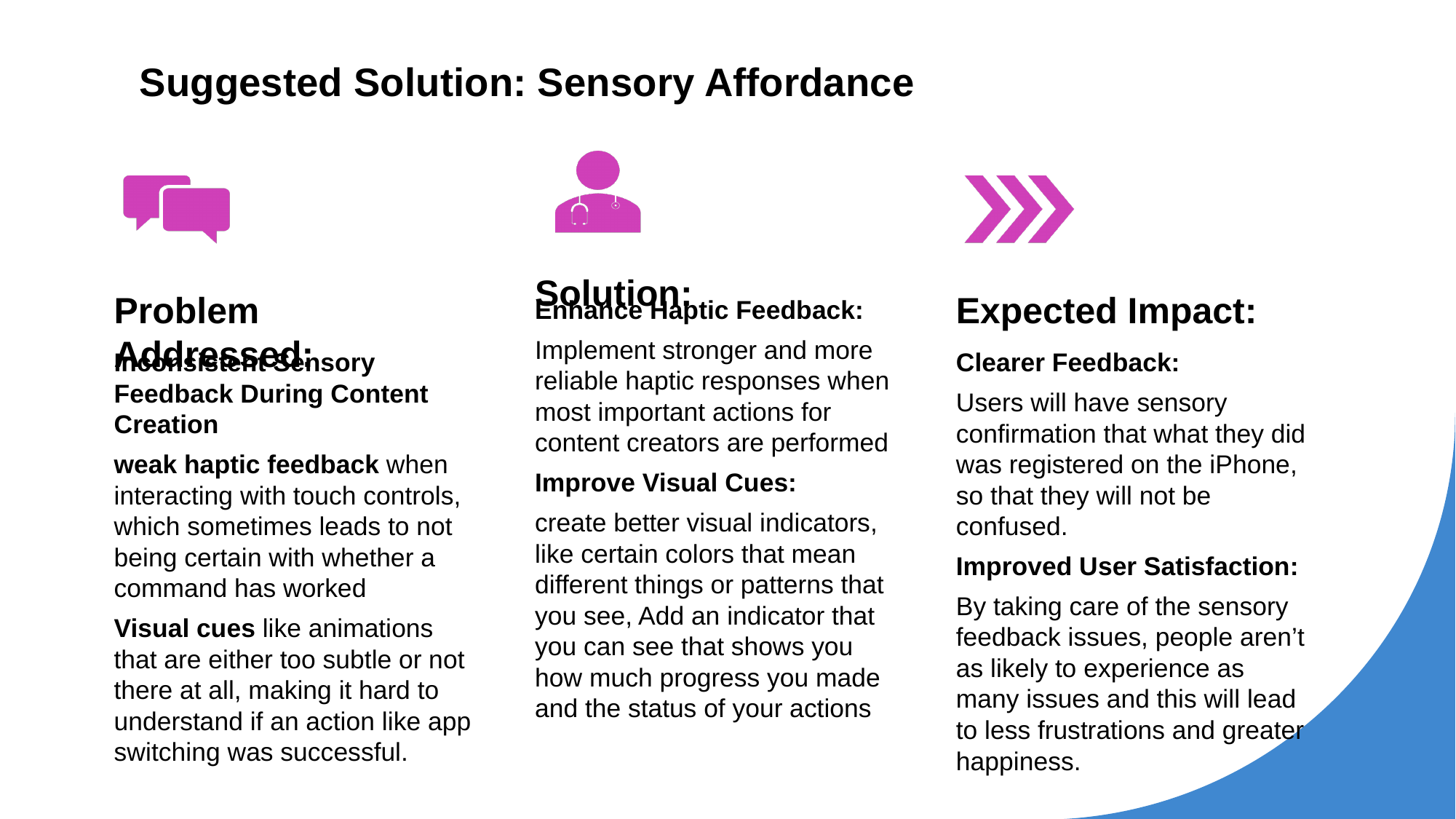

# Suggested Solution: Sensory Affordance
Problem Addressed:
Inconsistent Sensory Feedback During Content Creation
weak haptic feedback when interacting with touch controls, which sometimes leads to not being certain with whether a command has worked
Visual cues like animations that are either too subtle or not there at all, making it hard to understand if an action like app switching was successful.
Solution:
Enhance Haptic Feedback:
Implement stronger and more reliable haptic responses when most important actions for content creators are performed
Improve Visual Cues:
create better visual indicators, like certain colors that mean different things or patterns that you see, Add an indicator that you can see that shows you how much progress you made and the status of your actions
Expected Impact:
Clearer Feedback:
Users will have sensory confirmation that what they did was registered on the iPhone, so that they will not be confused.
Improved User Satisfaction:
By taking care of the sensory feedback issues, people aren’t as likely to experience as many issues and this will lead to less frustrations and greater happiness.